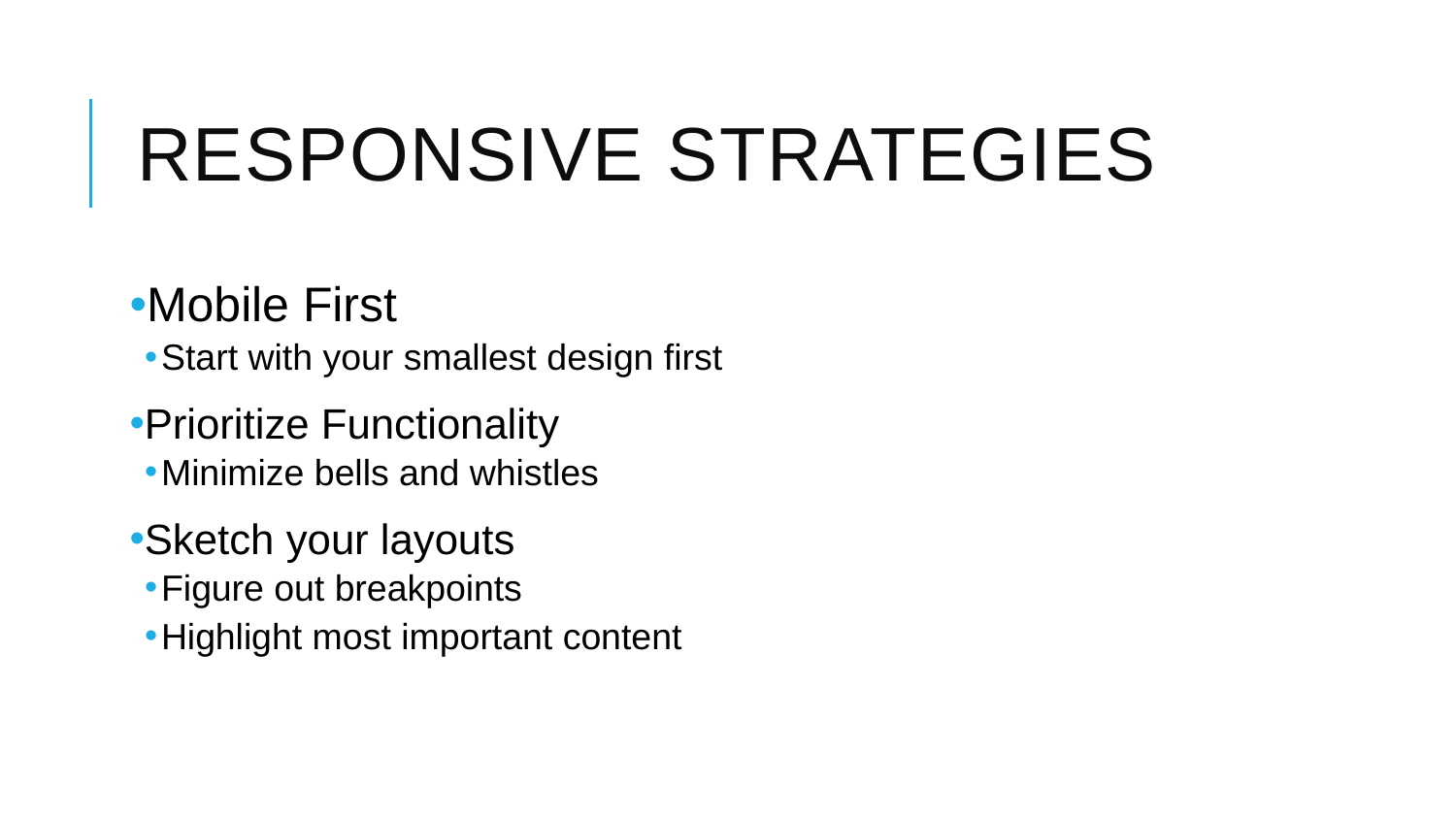

# Responsive Strategies
Mobile First
Start with your smallest design first
Prioritize Functionality
Minimize bells and whistles
Sketch your layouts
Figure out breakpoints
Highlight most important content